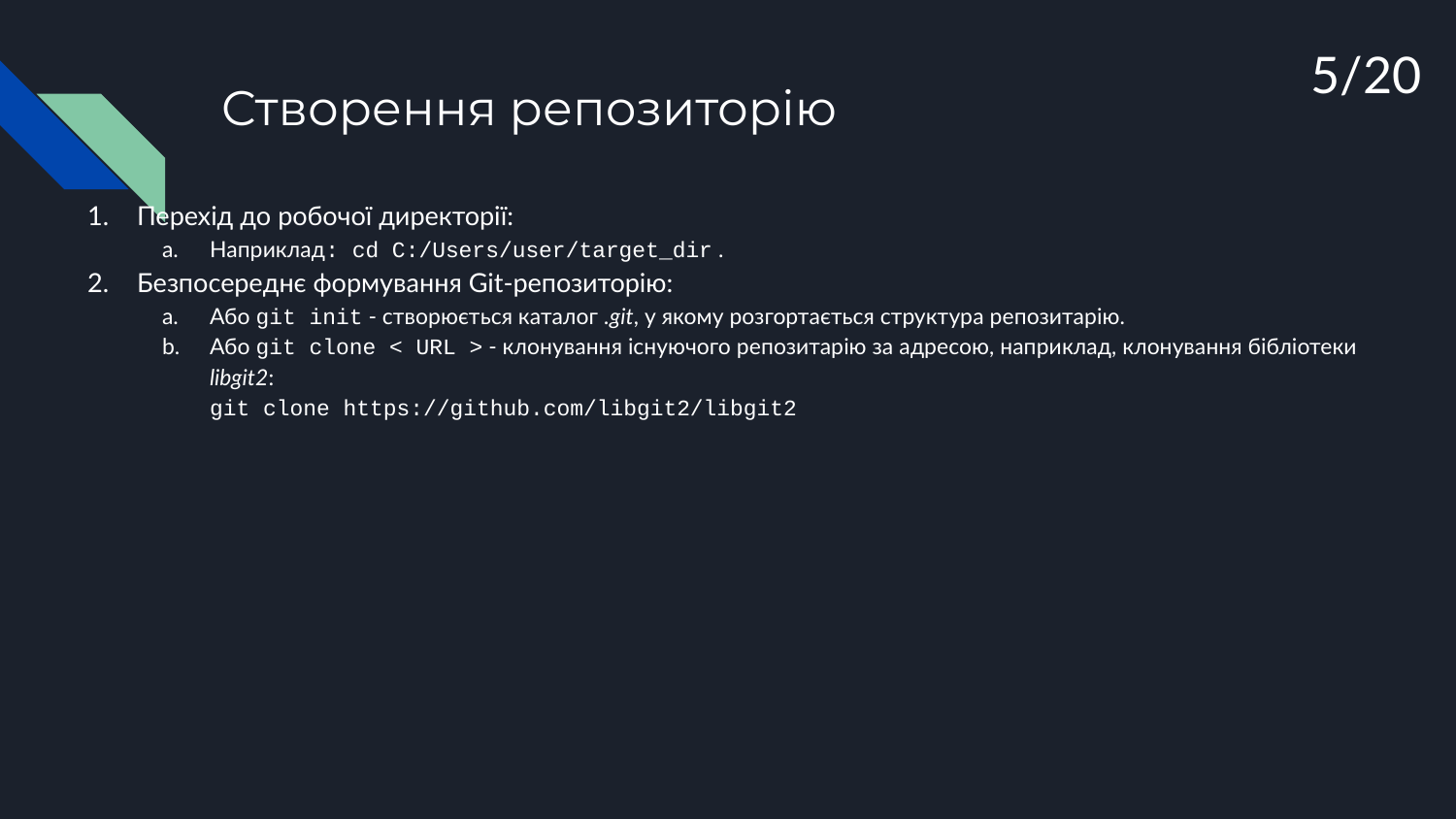

5/20
# Створення репозиторію
Перехід до робочої директорії:
Наприклад: cd C:/Users/user/target_dir .
Безпосереднє формування Git-репозиторію:
Або git init - створюється каталог .git, у якому розгортається структура репозитарію.
Або git clone < URL > - клонування існуючого репозитарію за адресою, наприклад, клонування бібліотеки libgit2:
git clone https://github.com/libgit2/libgit2